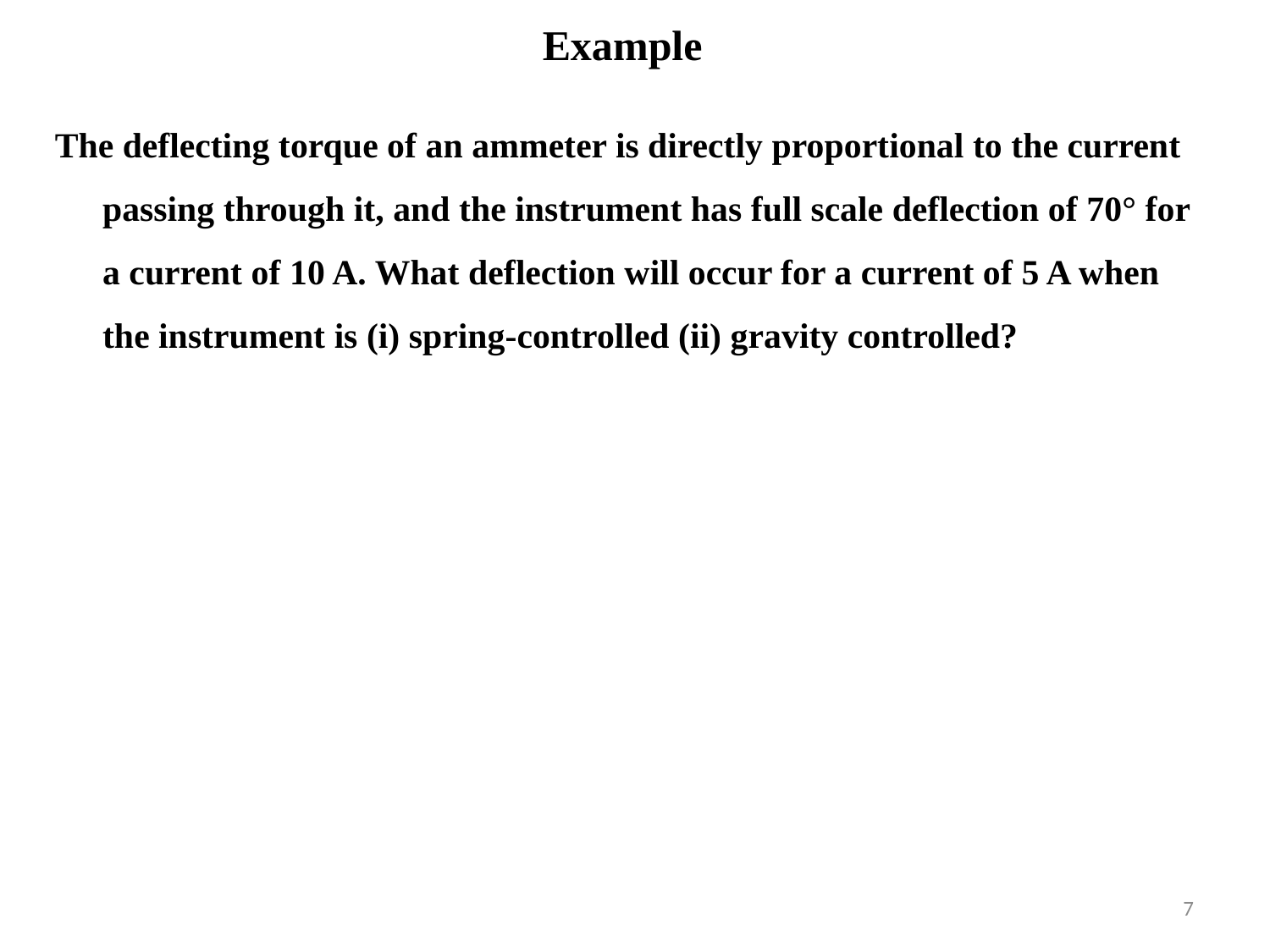

Example
The deflecting torque of an ammeter is directly proportional to the current passing through it, and the instrument has full scale deflection of 70° for a current of 10 A. What deflection will occur for a current of 5 A when the instrument is (i) spring-controlled (ii) gravity controlled?
7